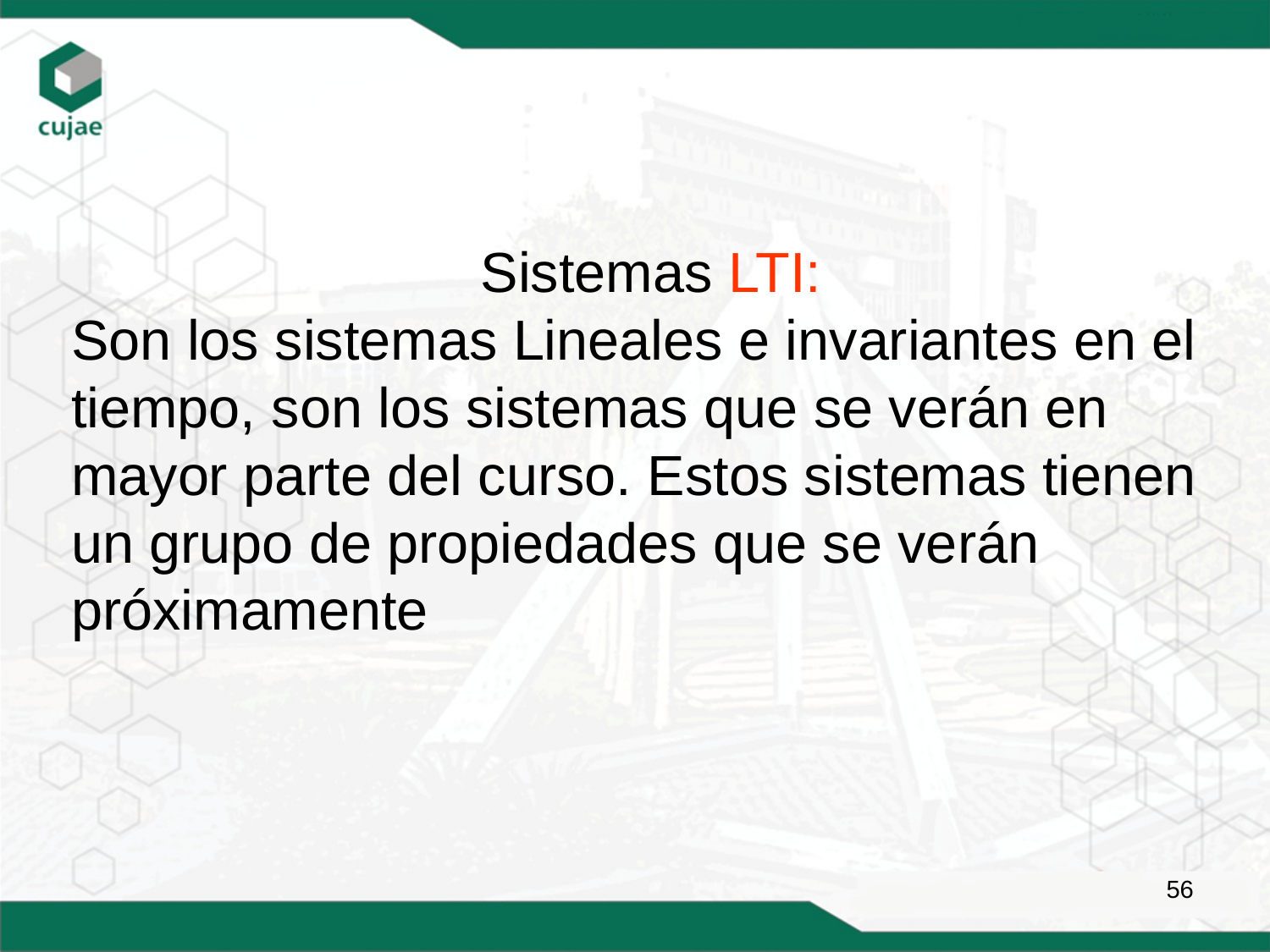

Sistemas LTI:
Son los sistemas Lineales e invariantes en el tiempo, son los sistemas que se verán en mayor parte del curso. Estos sistemas tienen un grupo de propiedades que se verán próximamente
56